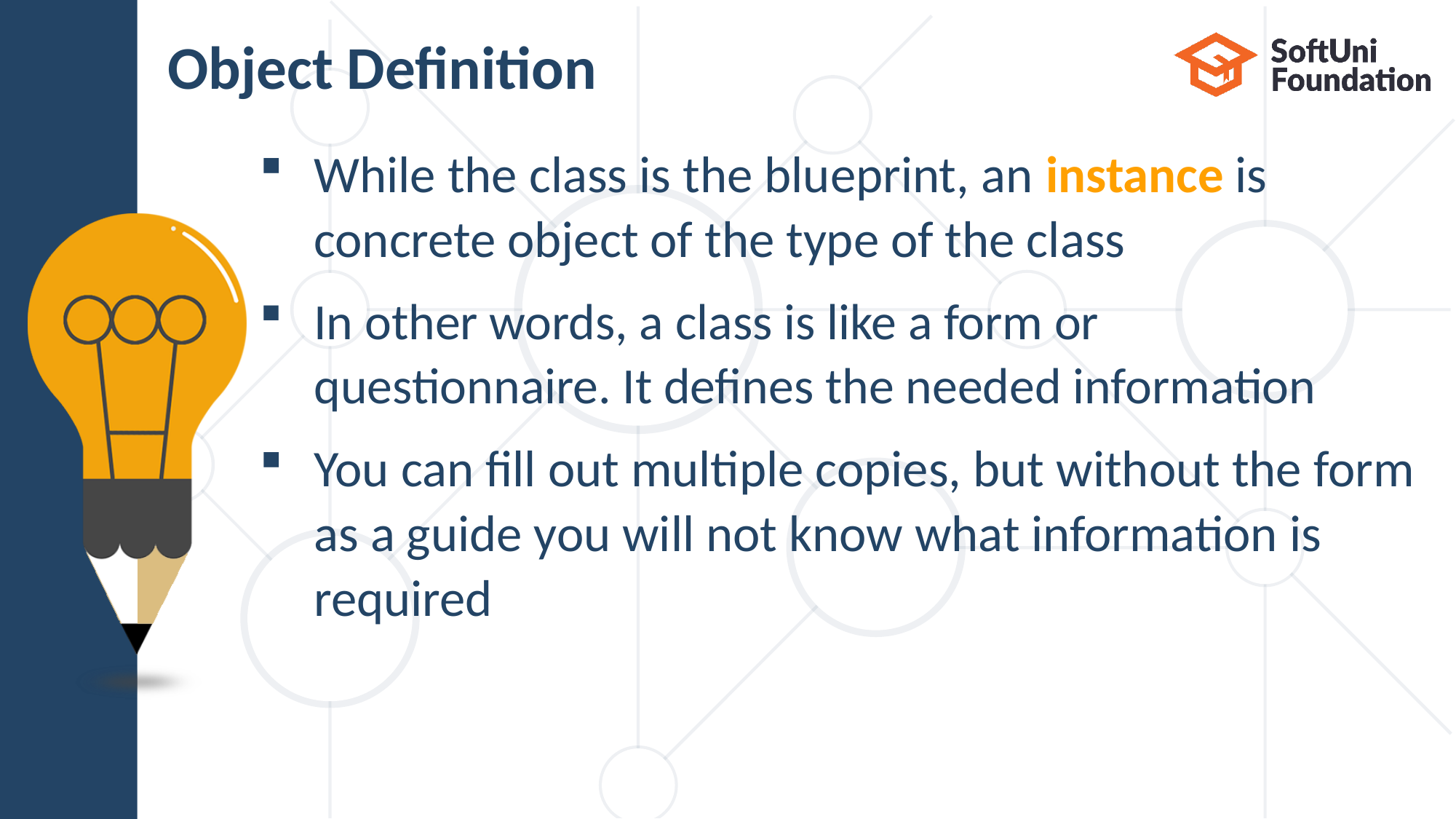

# Object Definition
While the class is the blueprint, an instance is
concrete object of the type of the class
In other words, a class is like a form or
questionnaire. It defines the needed information
You can fill out multiple copies, but without the form as a guide you will not know what information is
required